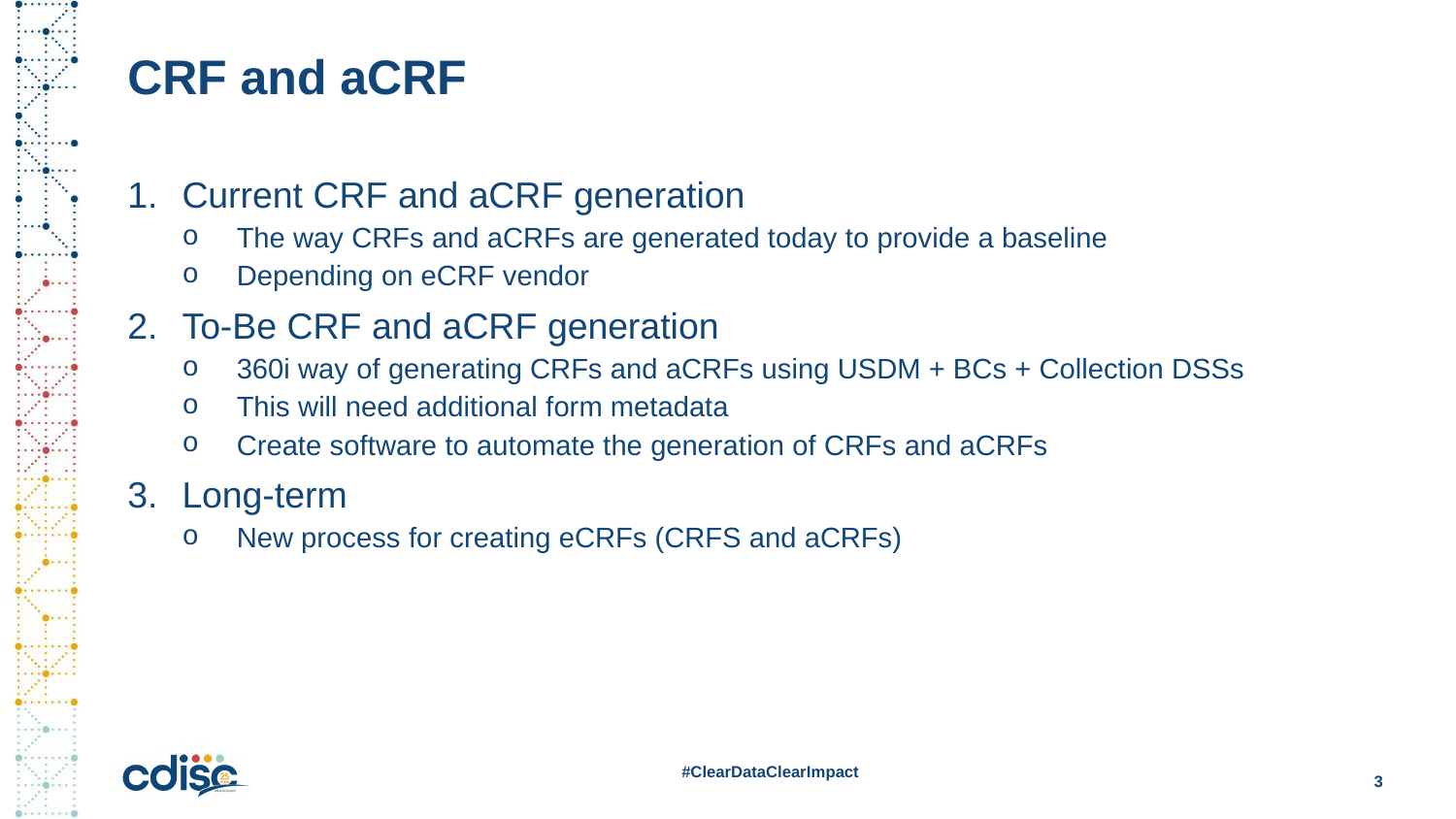

# CRF and aCRF
Current CRF and aCRF generation
The way CRFs and aCRFs are generated today to provide a baseline
Depending on eCRF vendor
To-Be CRF and aCRF generation
360i way of generating CRFs and aCRFs using USDM + BCs + Collection DSSs
This will need additional form metadata
Create software to automate the generation of CRFs and aCRFs
Long-term
New process for creating eCRFs (CRFS and aCRFs)
#ClearDataClearImpact

3